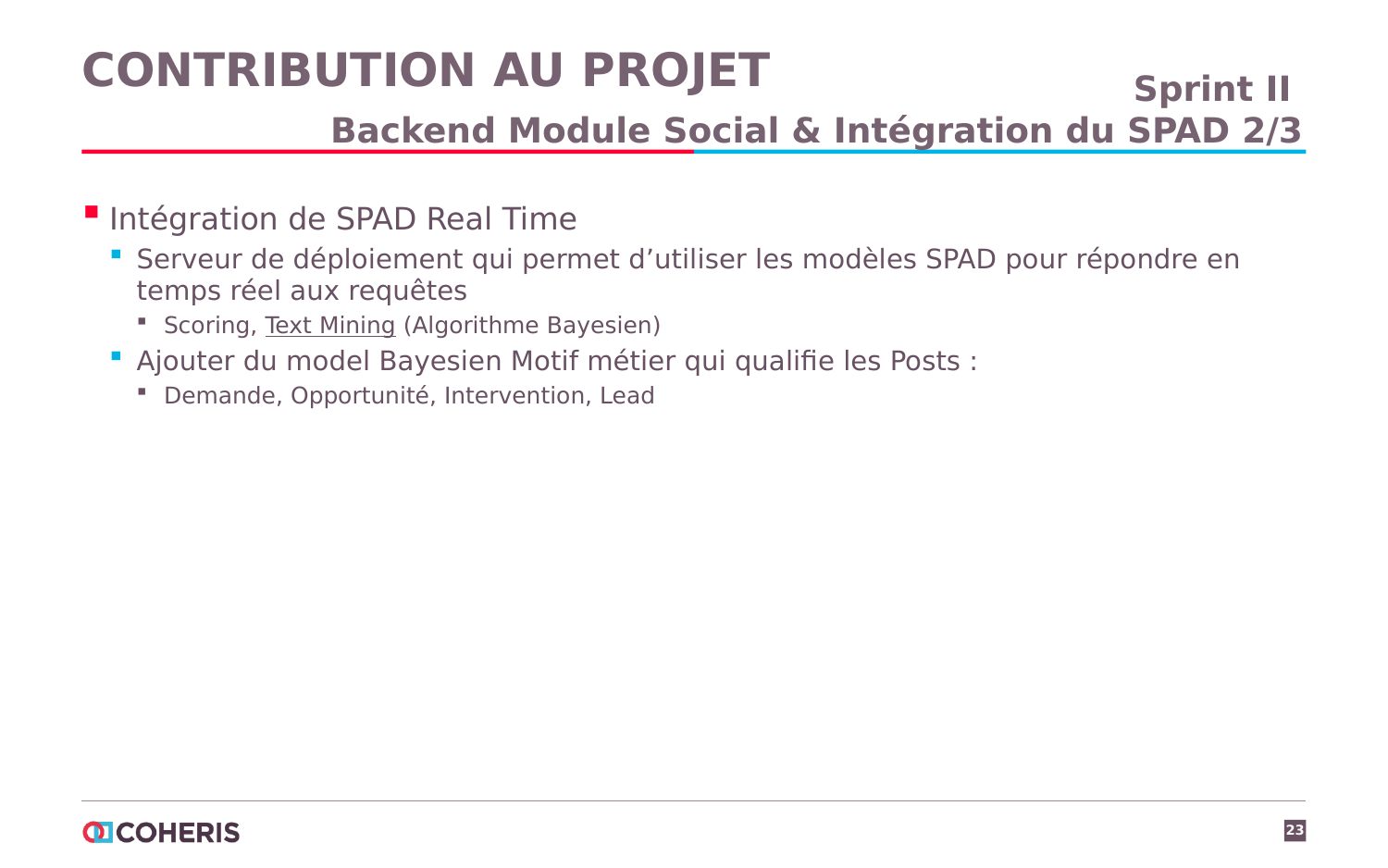

# Contribution au projet
Sprint II
Backend Module Social & Intégration du SPAD 2/3

Intégration de SPAD Real Time
Serveur de déploiement qui permet d’utiliser les modèles SPAD pour répondre en temps réel aux requêtes
Scoring, Text Mining (Algorithme Bayesien)
Ajouter du model Bayesien Motif métier qui qualifie les Posts :
Demande, Opportunité, Intervention, Lead

23